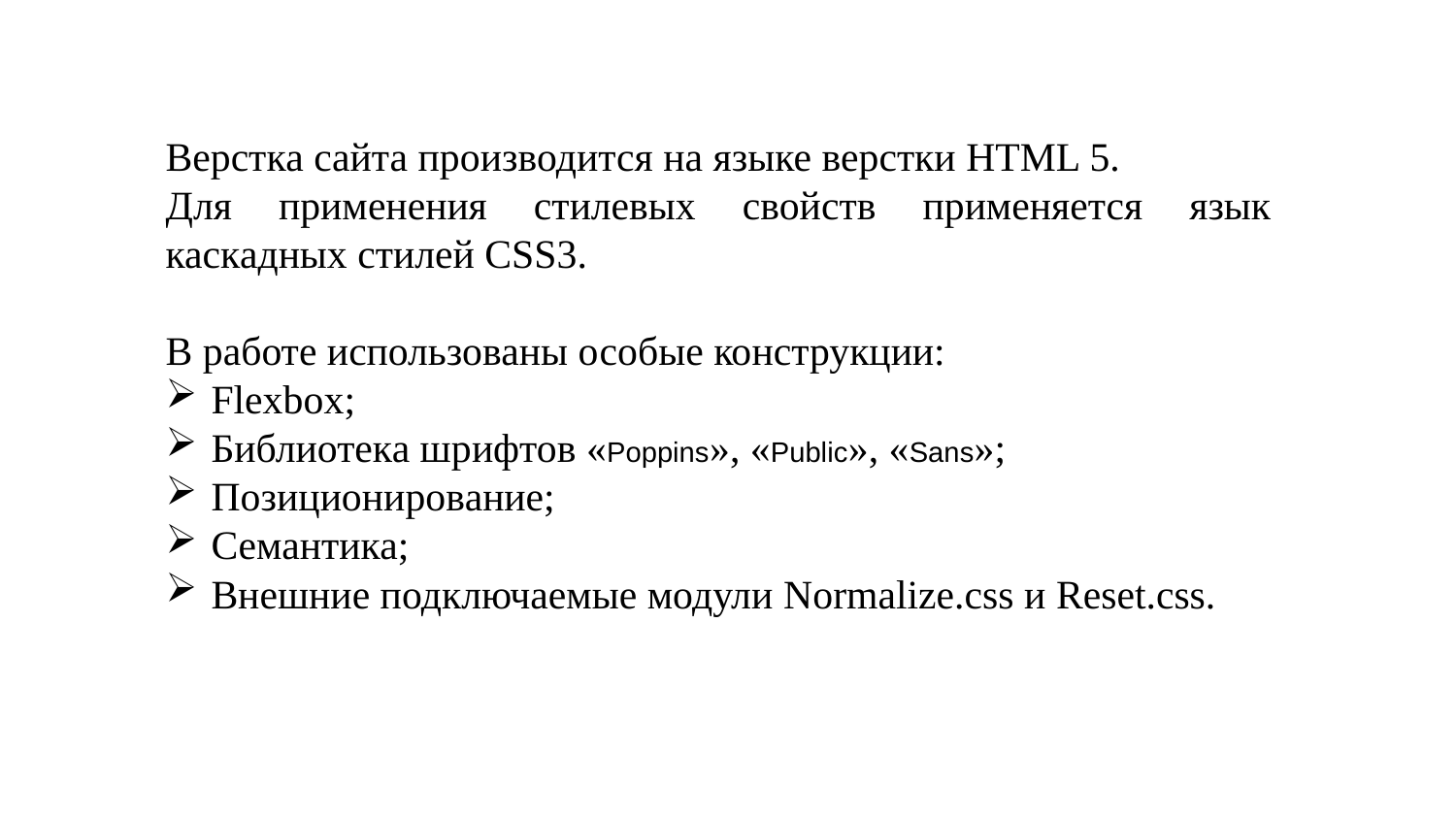

Верстка сайта производится на языке верстки HTML 5.
Для применения стилевых свойств применяется язык каскадных стилей CSS3.

В работе использованы особые конструкции:
Flexbox;
Библиотека шрифтов «Poppins», «Public», «Sans»;
Позиционирование;
Семантика;
Внешние подключаемые модули Normalize.css и Reset.css.